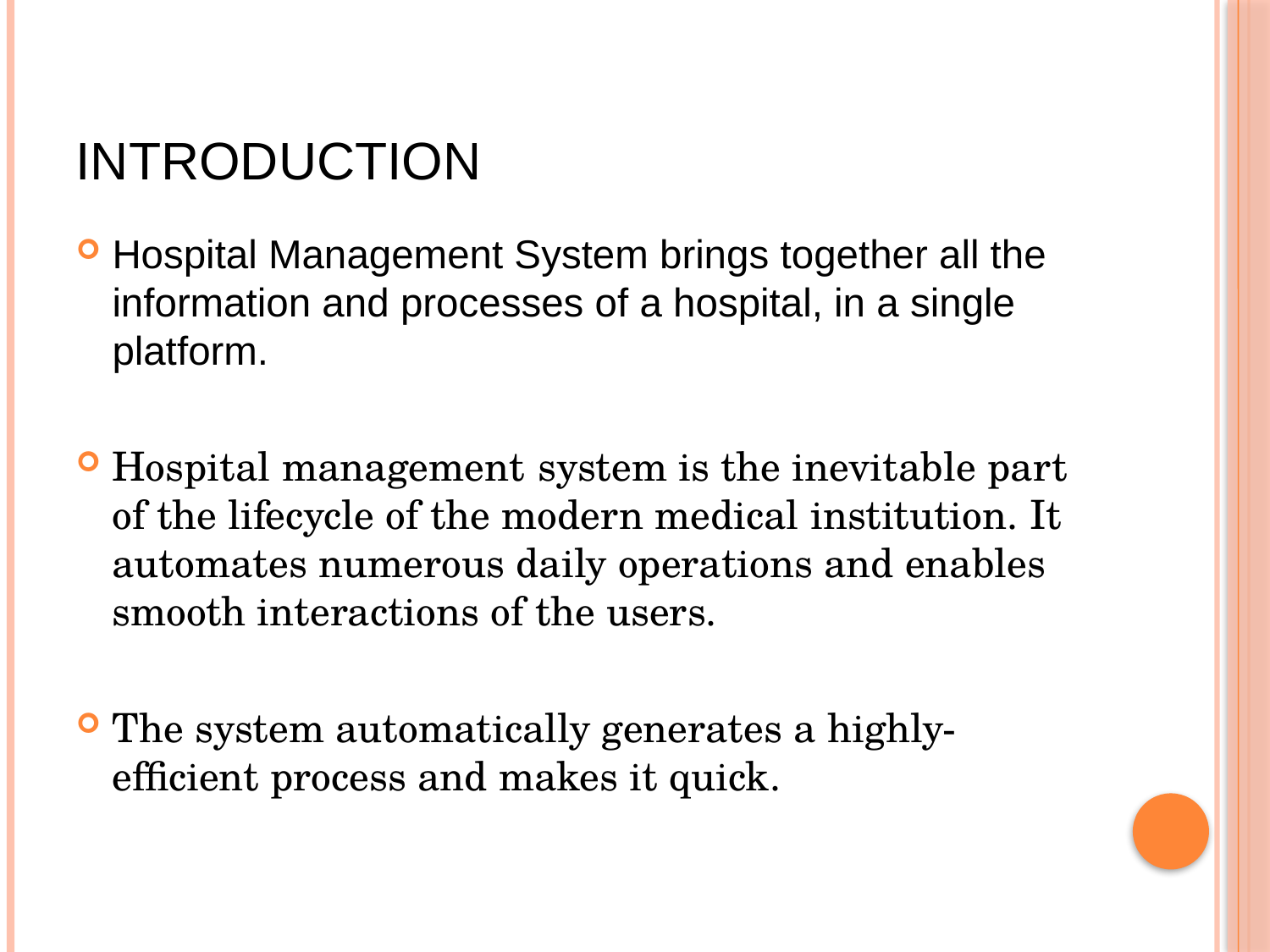

# Introduction
Hospital Management System brings together all the information and processes of a hospital, in a single platform.

Hospital management system is the inevitable part of the lifecycle of the modern medical institution. It automates numerous daily operations and enables smooth interactions of the users.

The system automatically generates a highly-efficient process and makes it quick.